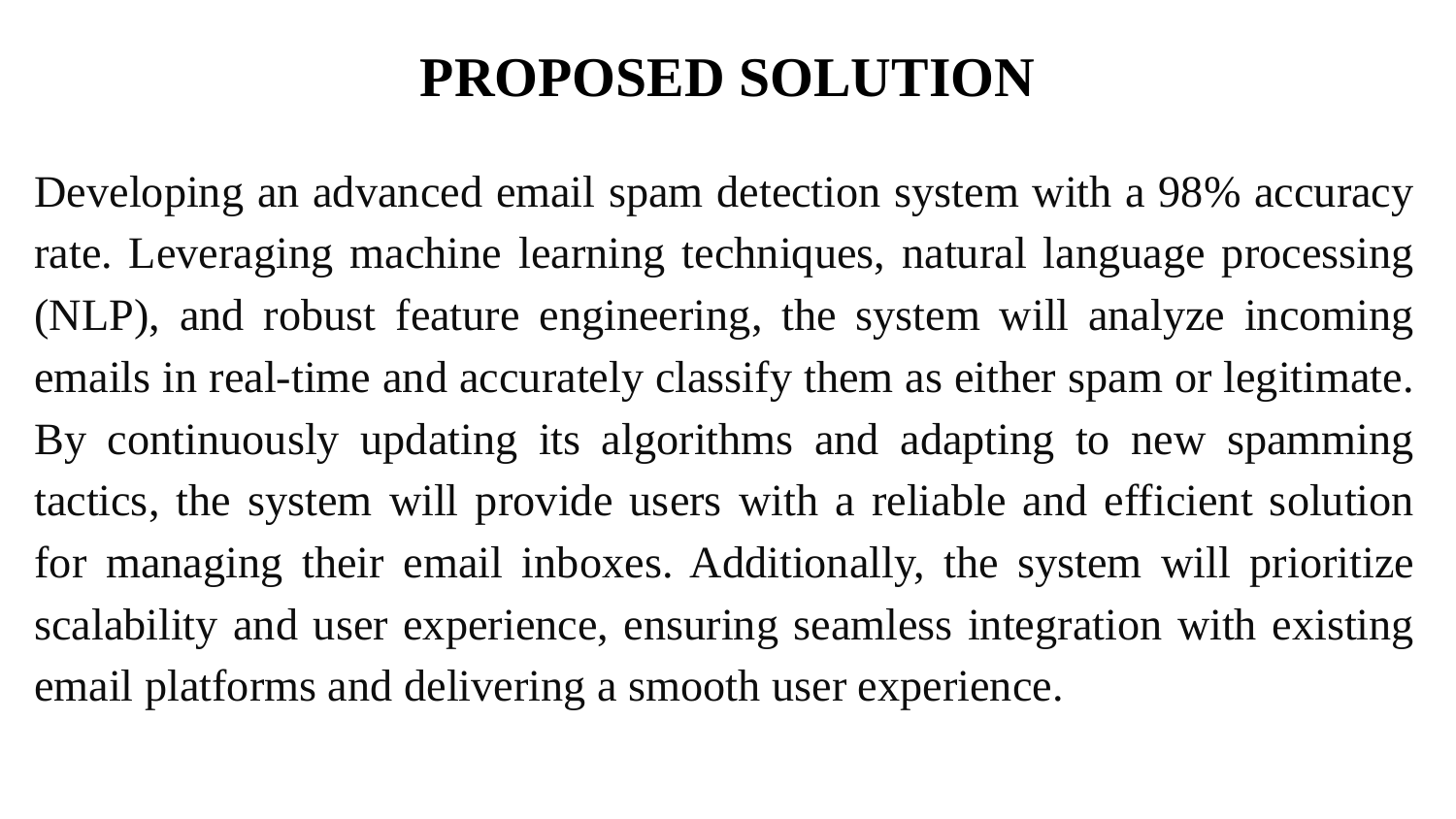

# PROPOSED SOLUTION
Developing an advanced email spam detection system with a 98% accuracy rate. Leveraging machine learning techniques, natural language processing (NLP), and robust feature engineering, the system will analyze incoming emails in real-time and accurately classify them as either spam or legitimate. By continuously updating its algorithms and adapting to new spamming tactics, the system will provide users with a reliable and efficient solution for managing their email inboxes. Additionally, the system will prioritize scalability and user experience, ensuring seamless integration with existing email platforms and delivering a smooth user experience.